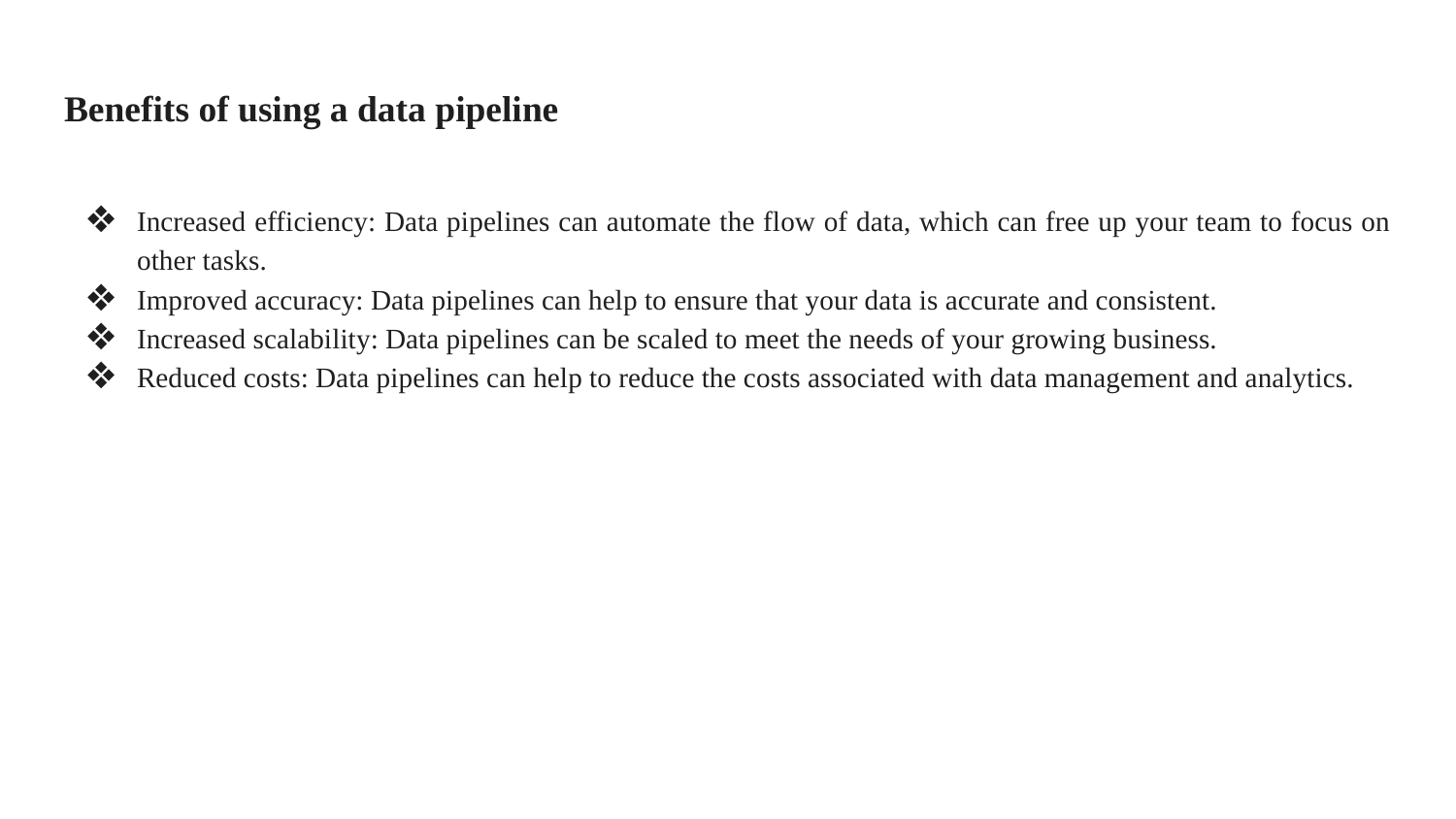

# Benefits of using a data pipeline
Increased efficiency: Data pipelines can automate the flow of data, which can free up your team to focus on other tasks.
Improved accuracy: Data pipelines can help to ensure that your data is accurate and consistent.
Increased scalability: Data pipelines can be scaled to meet the needs of your growing business.
Reduced costs: Data pipelines can help to reduce the costs associated with data management and analytics.